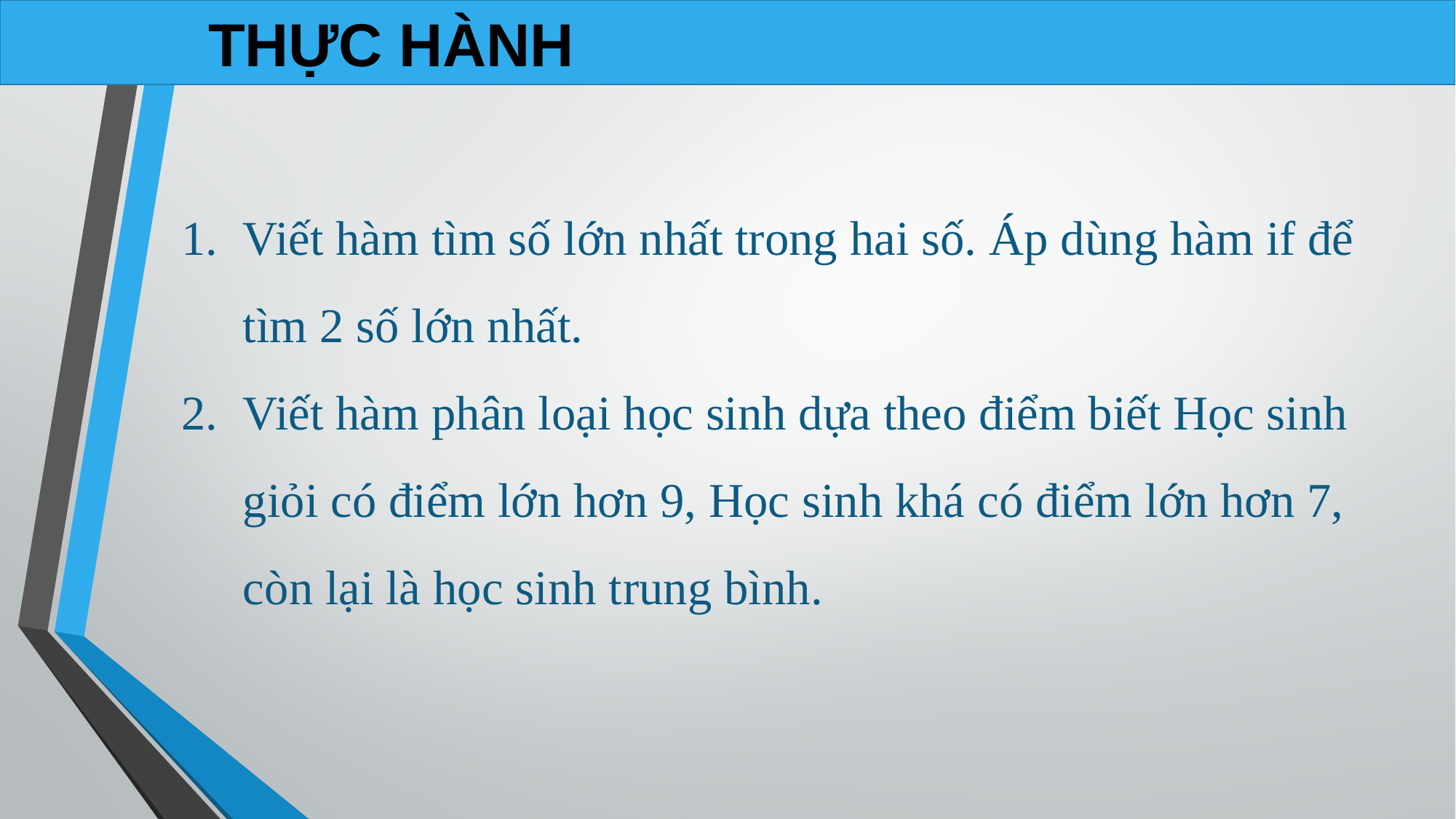

THỰC HÀNH
Viết hàm tìm số lớn nhất trong hai số. Áp dùng hàm if để tìm 2 số lớn nhất.
Viết hàm phân loại học sinh dựa theo điểm biết Học sinh giỏi có điểm lớn hơn 9, Học sinh khá có điểm lớn hơn 7, còn lại là học sinh trung bình.